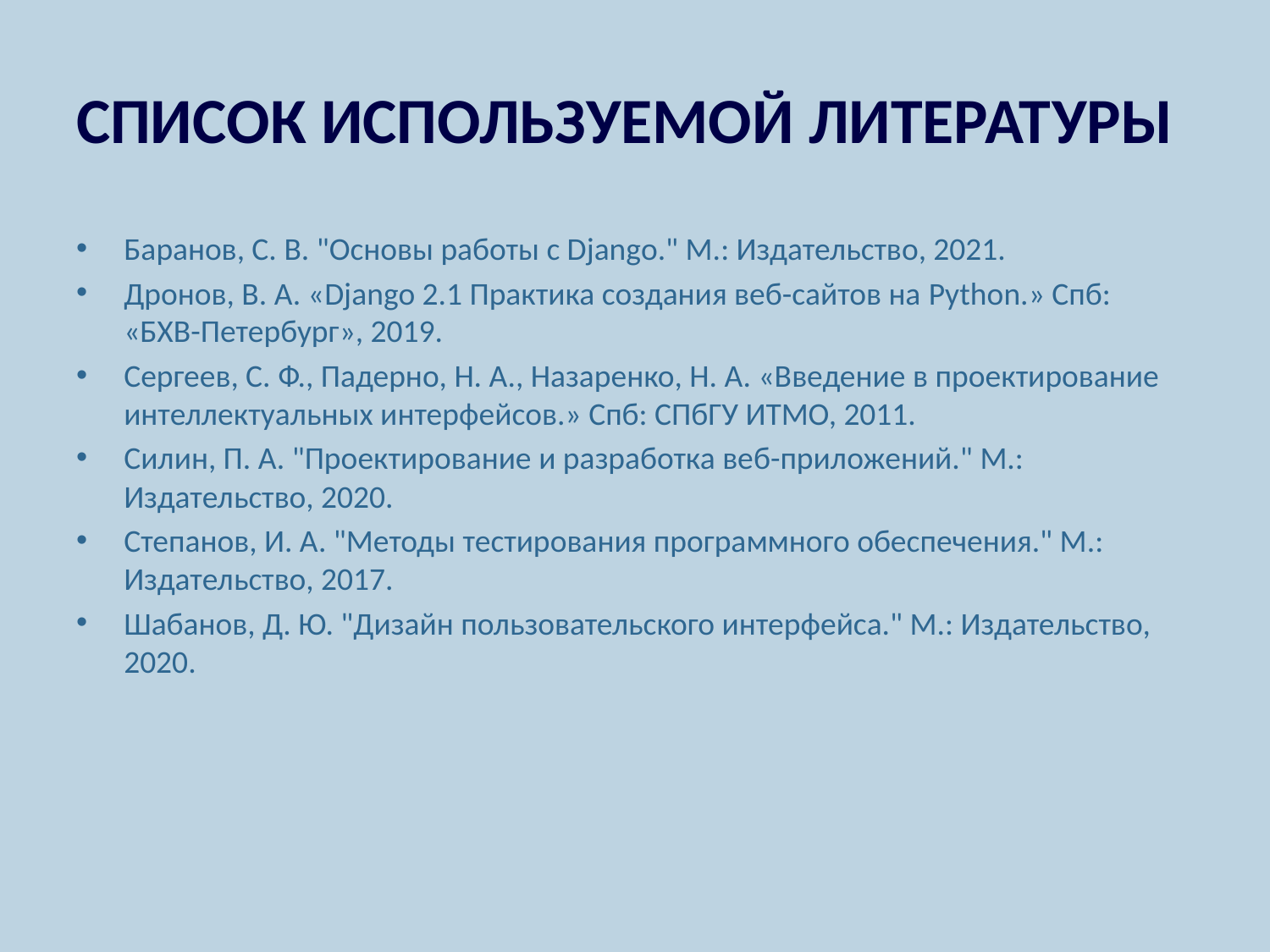

# СПИСОК ИСПОЛЬЗУЕМОЙ ЛИТЕРАТУРЫ
Баранов, С. В. "Основы работы с Django." М.: Издательство, 2021.
Дронов, В. А. «Django 2.1 Практика создания веб-сайтов на Python.» Спб: «БХВ-Петербург», 2019.
Сергеев, С. Ф., Падерно, Н. А., Назаренко, Н. А. «Введение в проектирование интеллектуальных интерфейсов.» Спб: СПбГУ ИТМО, 2011.
Силин, П. А. "Проектирование и разработка веб-приложений." М.: Издательство, 2020.
Степанов, И. А. "Методы тестирования программного обеспечения." М.: Издательство, 2017.
Шабанов, Д. Ю. "Дизайн пользовательского интерфейса." М.: Издательство, 2020.